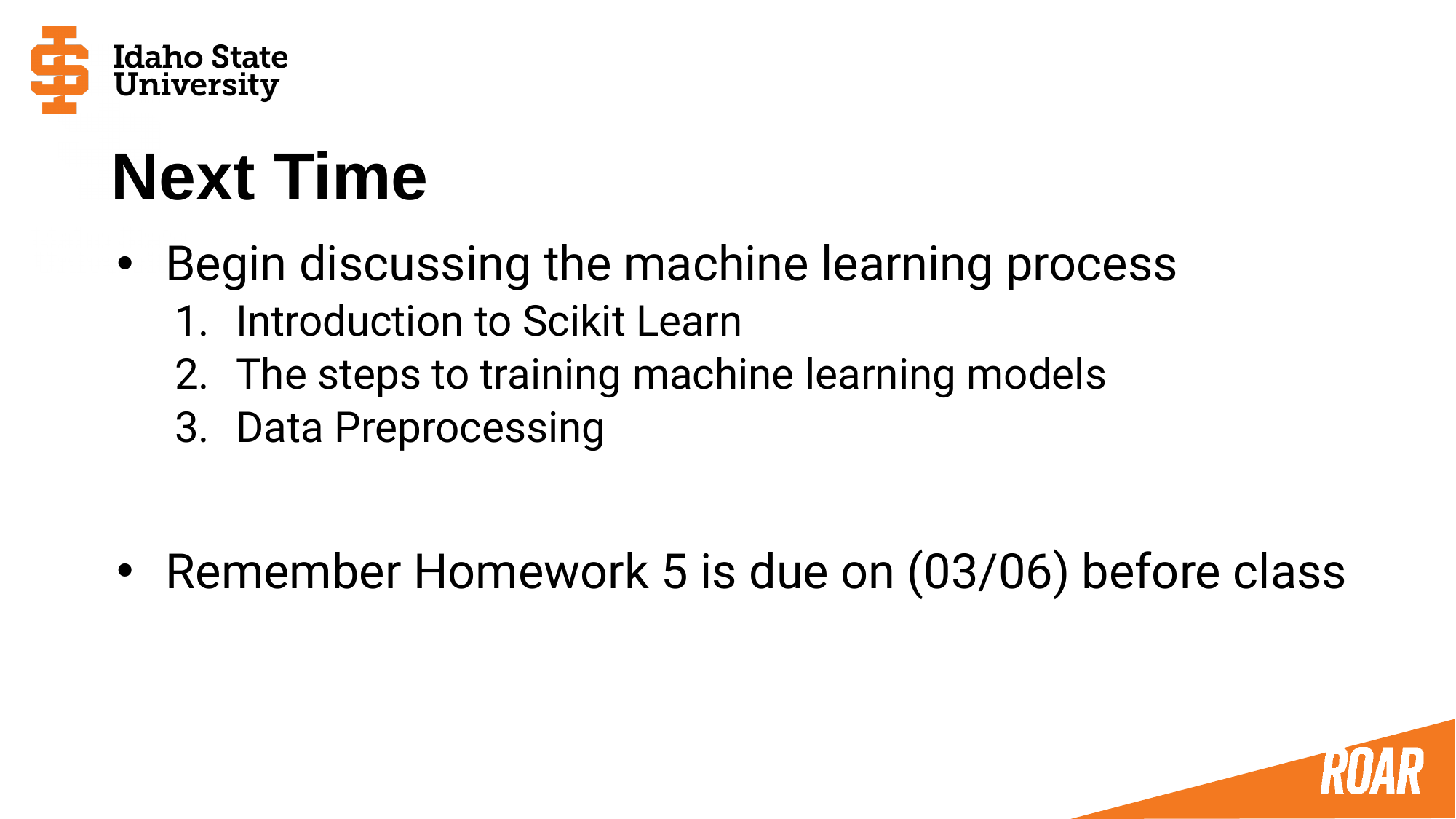

# Next Time
Begin discussing the machine learning process
Introduction to Scikit Learn
The steps to training machine learning models
Data Preprocessing

Remember Homework 5 is due on (03/06) before class